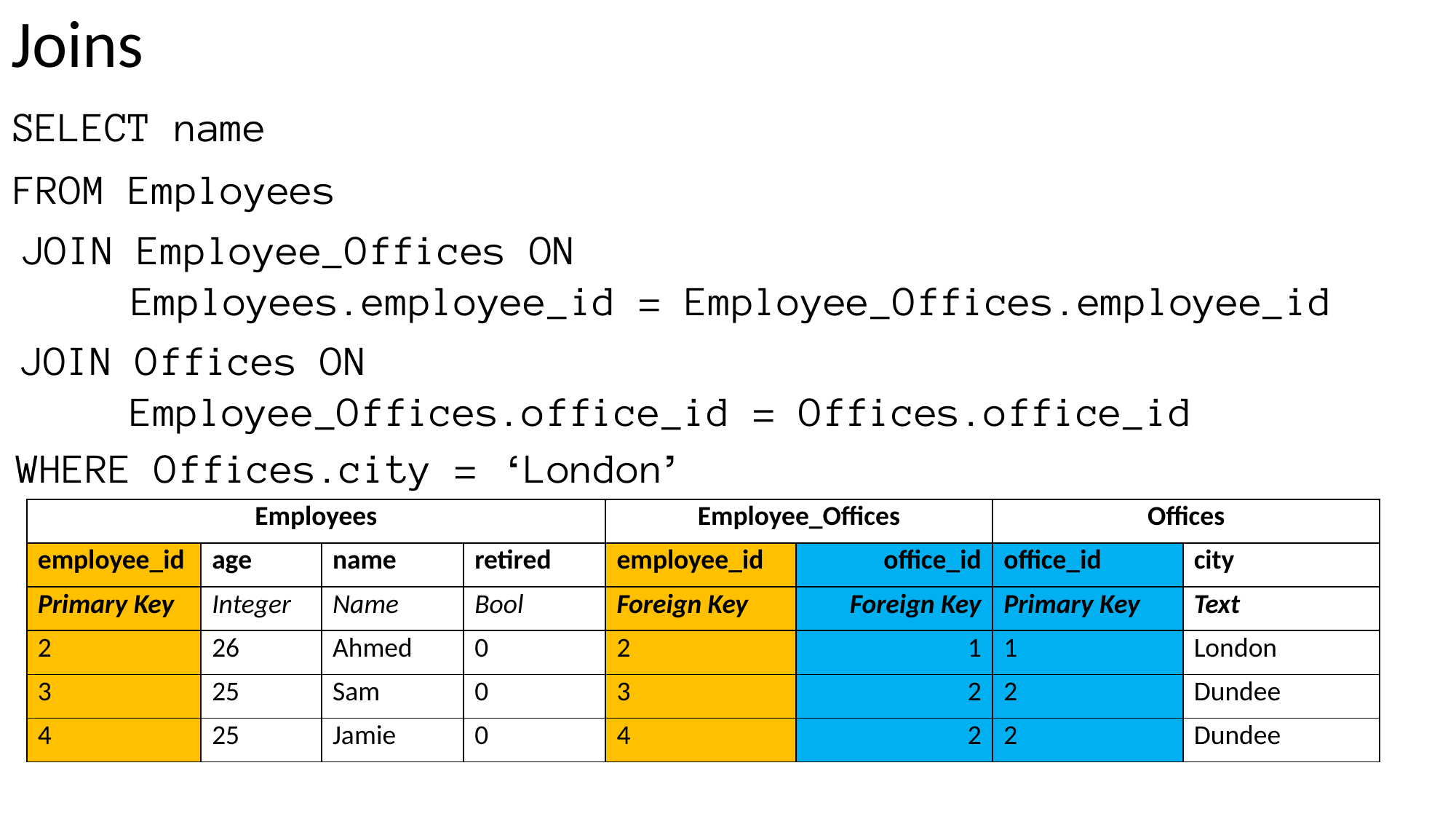

# Joins
SELECT name
FROM Employees
JOIN Employee_Offices ON
	Employees.employee_id = Employee_Offices.employee_id
JOIN Offices ON
	Employee_Offices.office_id = Offices.office_id
WHERE Offices.city = ‘London’
| Employees |  |  |  |
| --- | --- | --- | --- |
| employee\_id | age | name | retired |
| Primary Key | Integer | Name | Bool |
| 2 | 26 | Ahmed | 0 |
| 3 | 25 | Sam | 0 |
| 4 | 25 | Jamie | 0 |
| Employee\_Offices |  |
| --- | --- |
| employee\_id | office\_id |
| Foreign Key | Foreign Key |
| 2 | 1 |
| 3 | 2 |
| 4 | 2 |
| Offices |  |
| --- | --- |
| office\_id | city |
| Primary Key | Text |
| 1 | London |
| 2 | Dundee |
| 2 | Dundee |